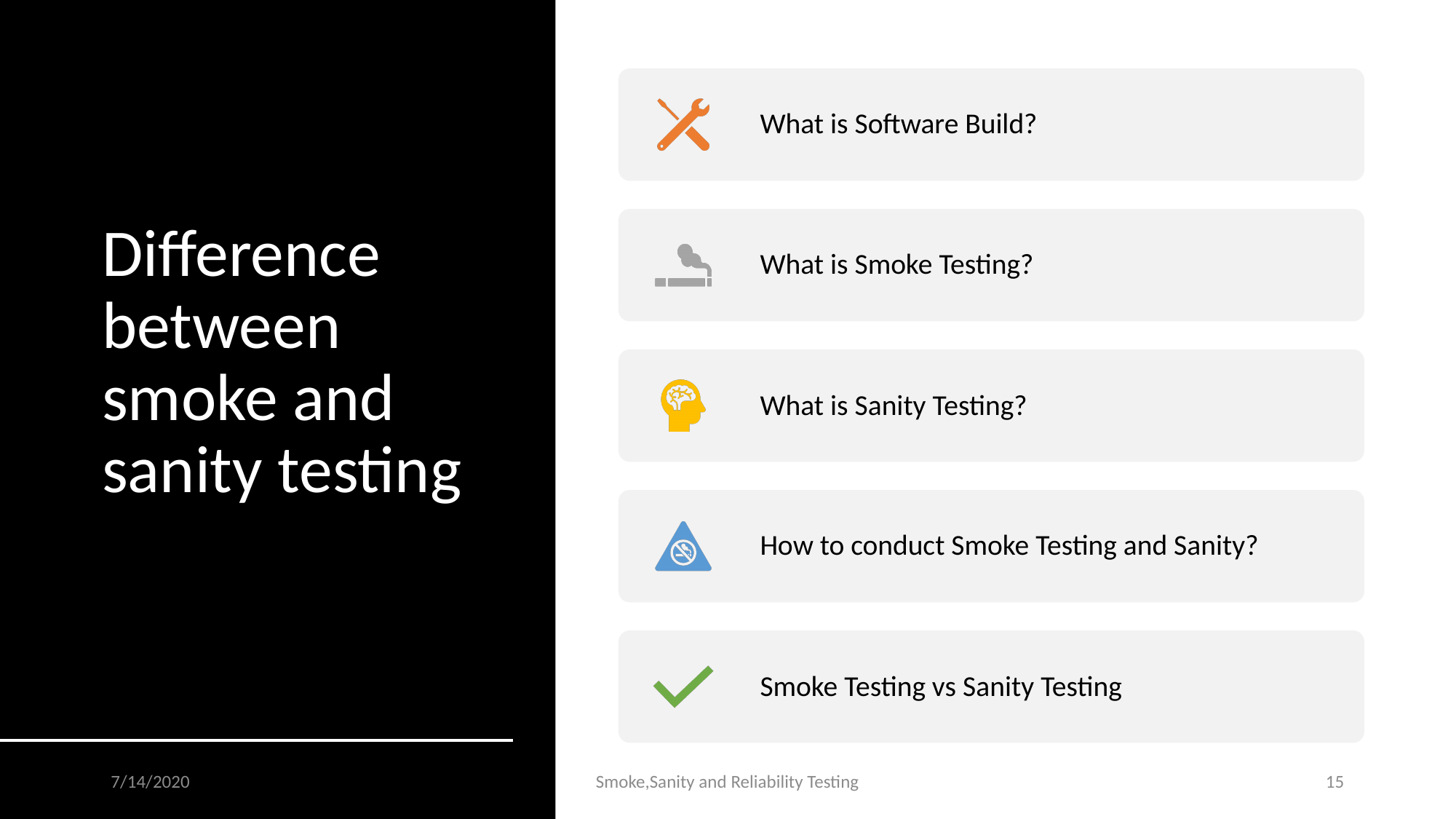

# Difference between smoke and sanity testing
What is Software Build?
What is Smoke Testing?
What is Sanity Testing?
How to conduct Smoke Testing and Sanity?
Smoke Testing vs Sanity Testing
7/14/2020
Smoke,Sanity and Reliability Testing
15